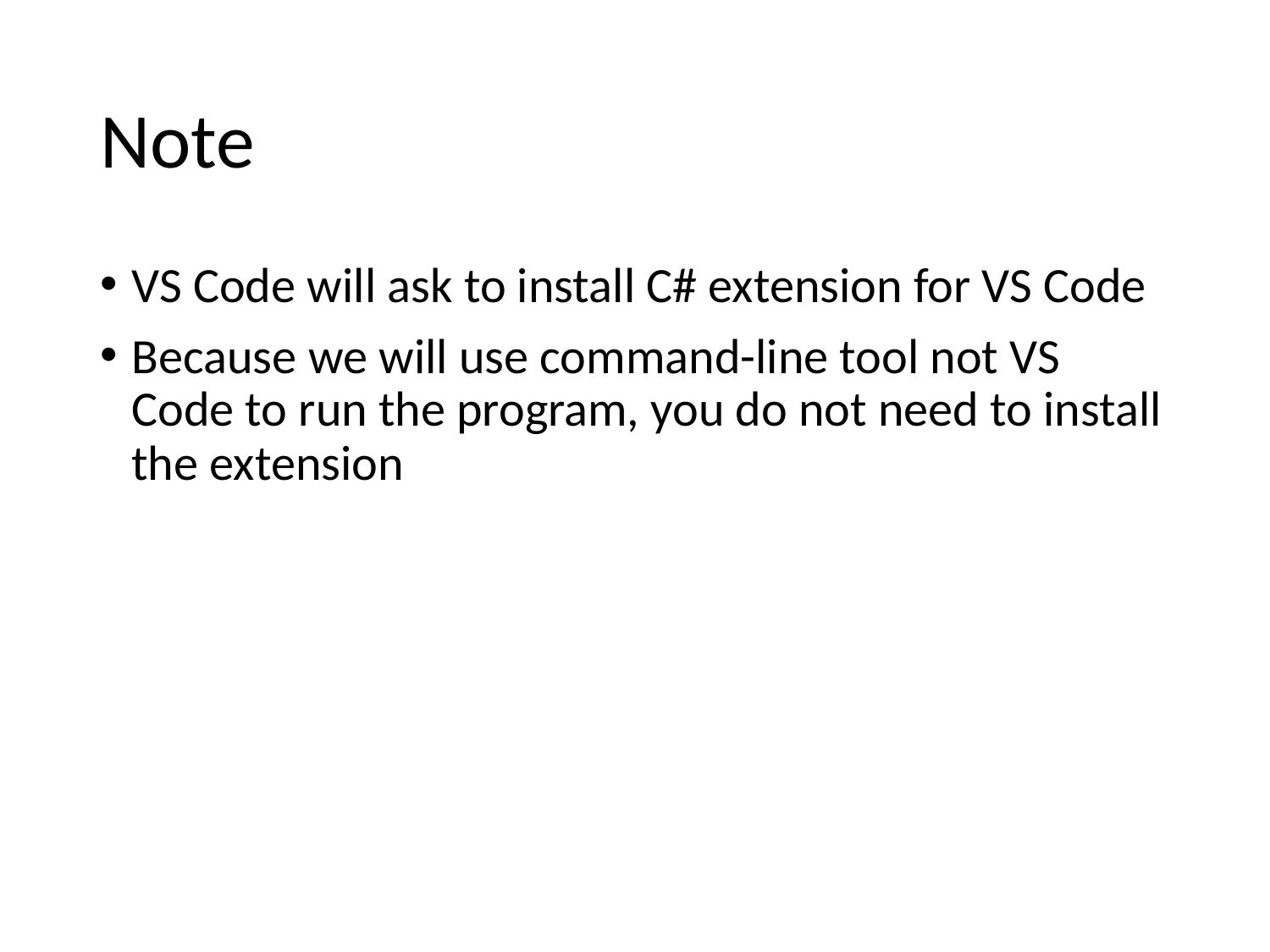

# Note
VS Code will ask to install C# extension for VS Code
Because we will use command-line tool not VS Code to run the program, you do not need to install the extension